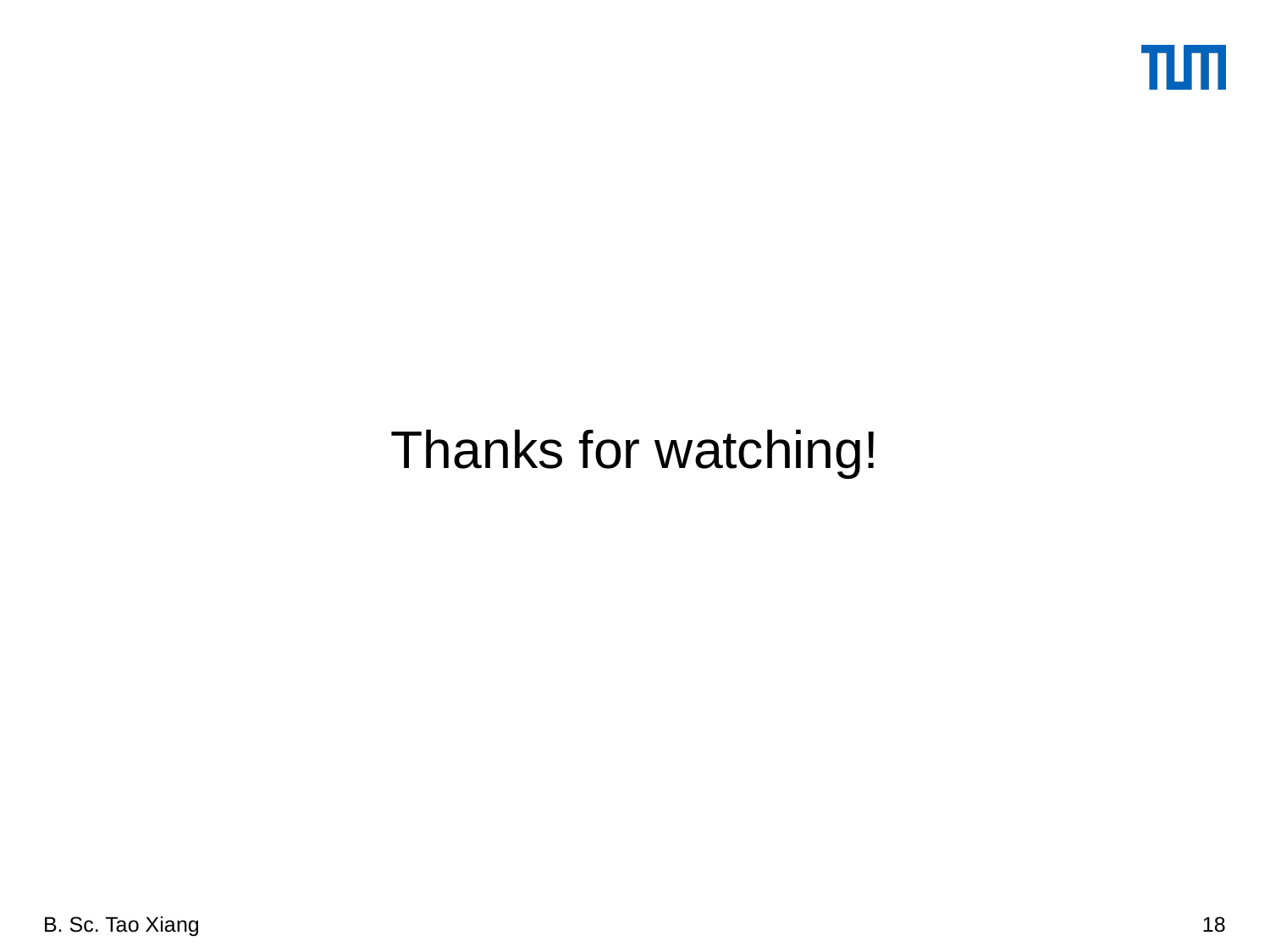

# Thanks for watching!
B. Sc. Tao Xiang
18